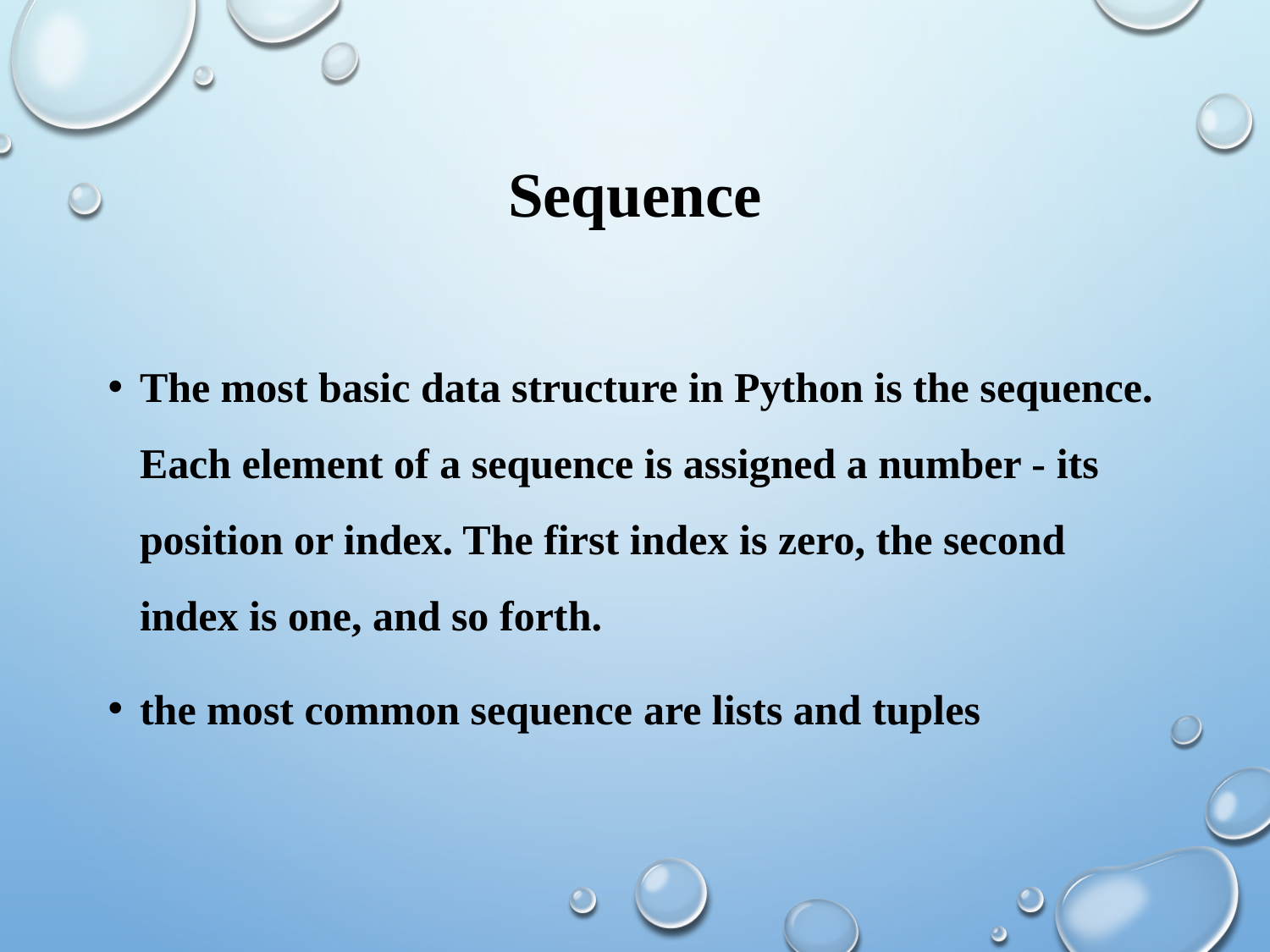

# Sequence
The most basic data structure in Python is the sequence. Each element of a sequence is assigned a number - its position or index. The first index is zero, the second index is one, and so forth.
the most common sequence are lists and tuples